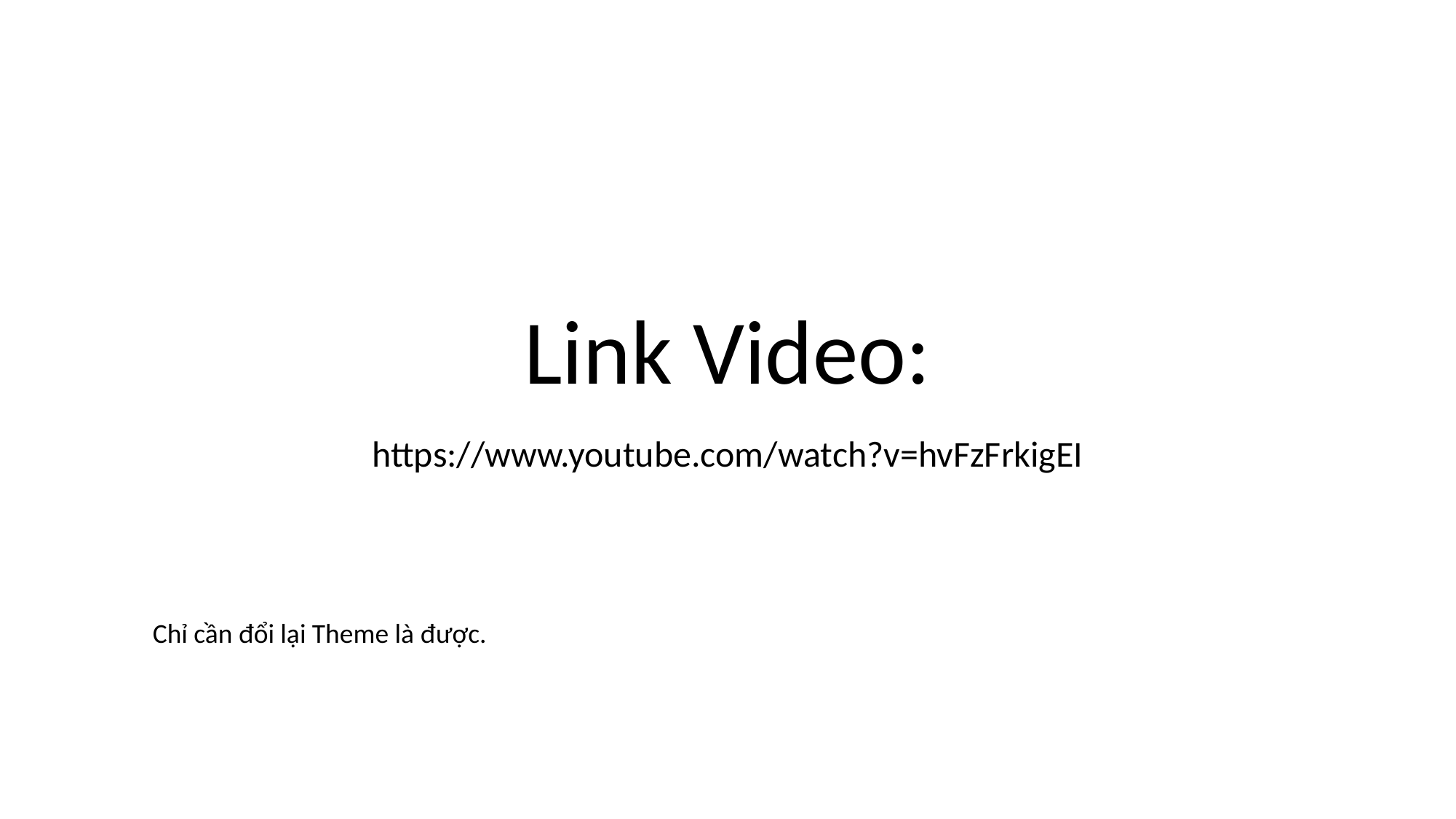

# Link Video:
https://www.youtube.com/watch?v=hvFzFrkigEI
Chỉ cần đổi lại Theme là được.